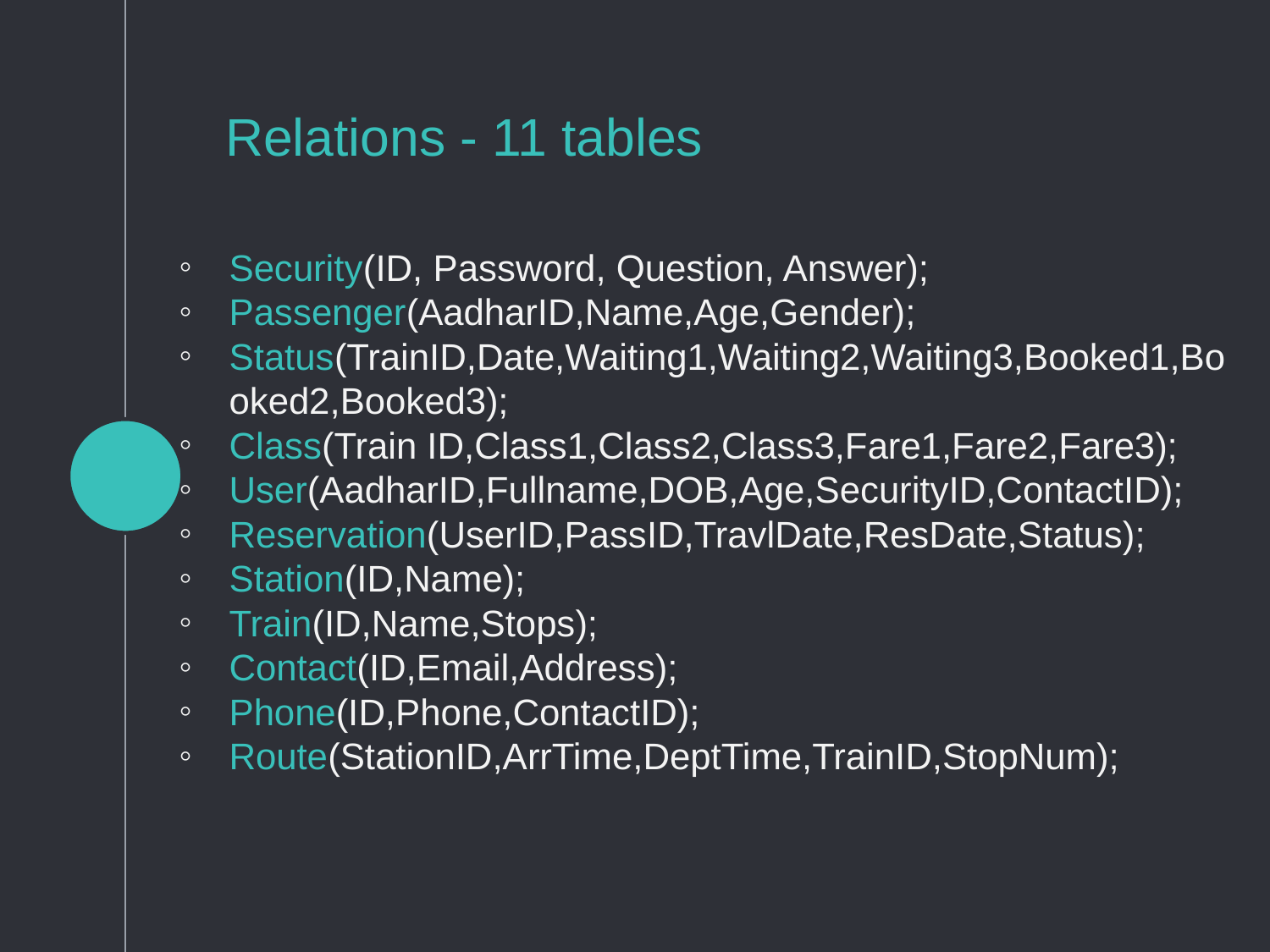

# Relations - 11 tables
Security(ID, Password, Question, Answer);
Passenger(AadharID,Name,Age,Gender);
Status(TrainID,Date,Waiting1,Waiting2,Waiting3,Booked1,Booked2,Booked3);
Class(Train ID,Class1,Class2,Class3,Fare1,Fare2,Fare3);
User(AadharID,Fullname,DOB,Age,SecurityID,ContactID);
Reservation(UserID,PassID,TravlDate,ResDate,Status);
Station(ID,Name);
Train(ID,Name,Stops);
Contact(ID,Email,Address);
Phone(ID,Phone,ContactID);
Route(StationID,ArrTime,DeptTime,TrainID,StopNum);